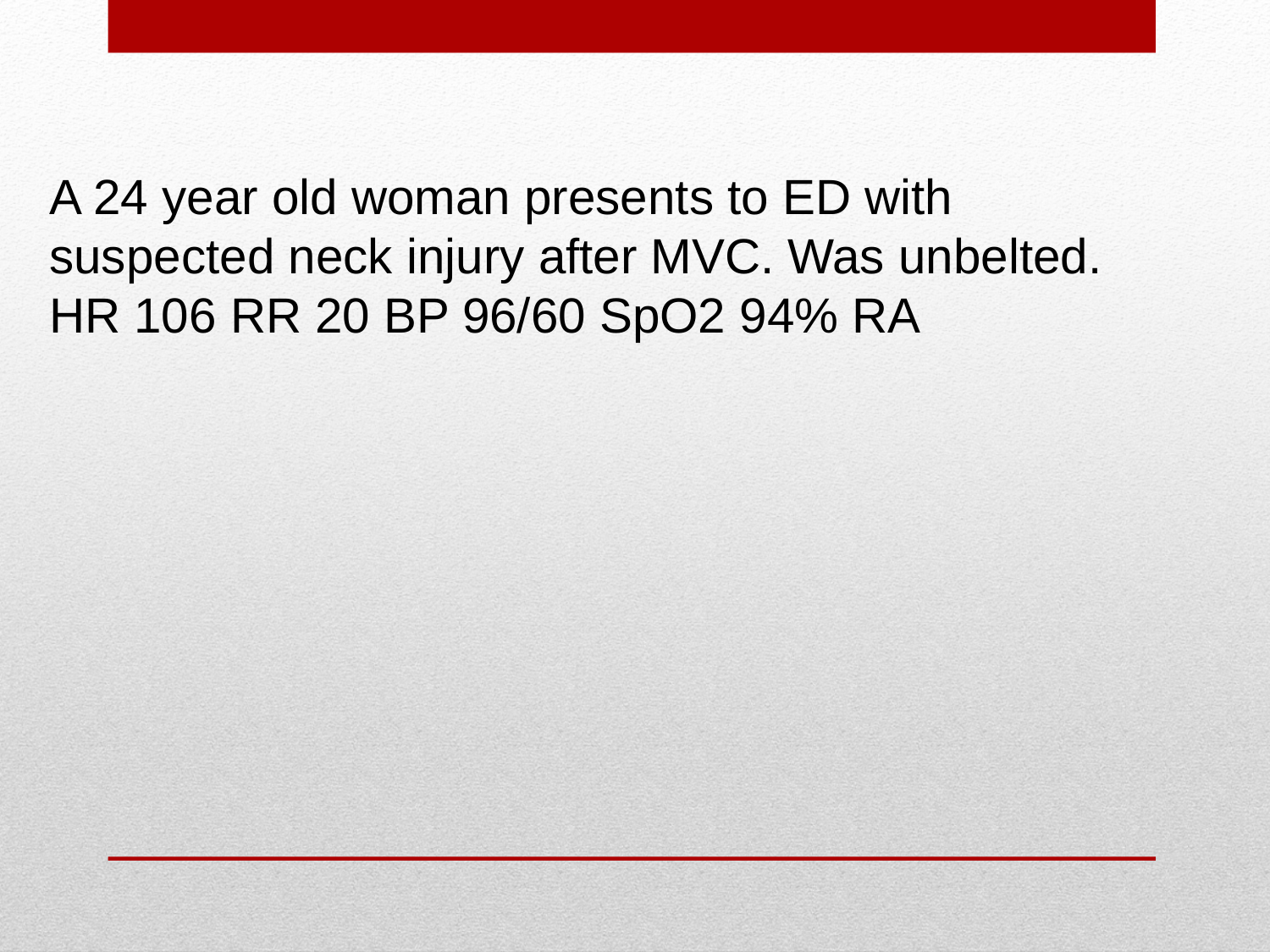

A 24 year old woman presents to ED with
suspected neck injury after MVC. Was unbelted.
HR 106 RR 20 BP 96/60 SpO2 94% RA